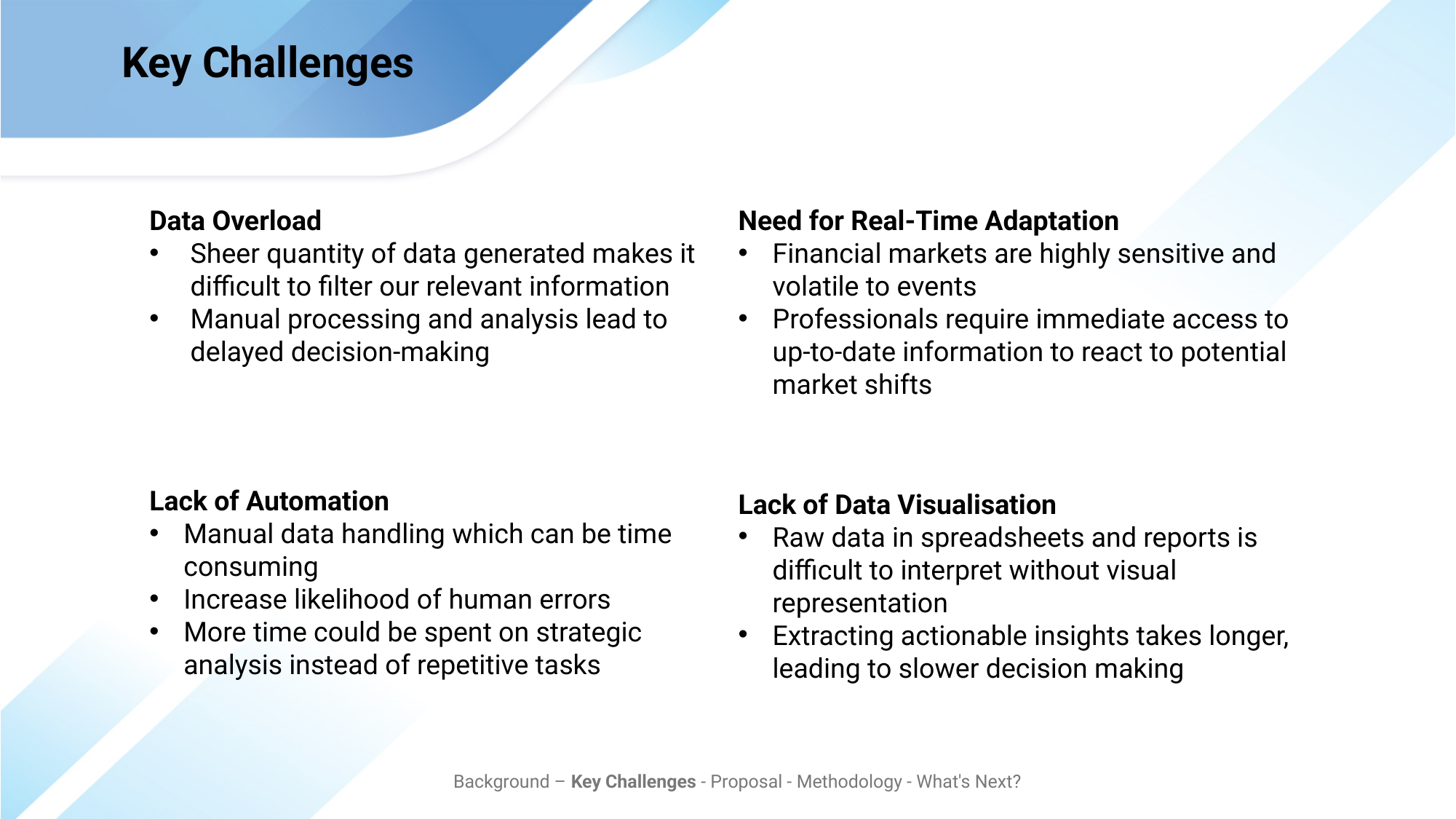

Key Challenges
Data Overload
Sheer quantity of data generated makes it difficult to filter our relevant information
Manual processing and analysis lead to delayed decision-making
Need for Real-Time Adaptation
Financial markets are highly sensitive and volatile to events
Professionals require immediate access to up-to-date information to react to potential market shifts
Lack of Automation
Manual data handling which can be time consuming
Increase likelihood of human errors
More time could be spent on strategic analysis instead of repetitive tasks
Lack of Data Visualisation
Raw data in spreadsheets and reports is difficult to interpret without visual representation
Extracting actionable insights takes longer, leading to slower decision making
Background – Key Challenges - Proposal - Methodology - What's Next?